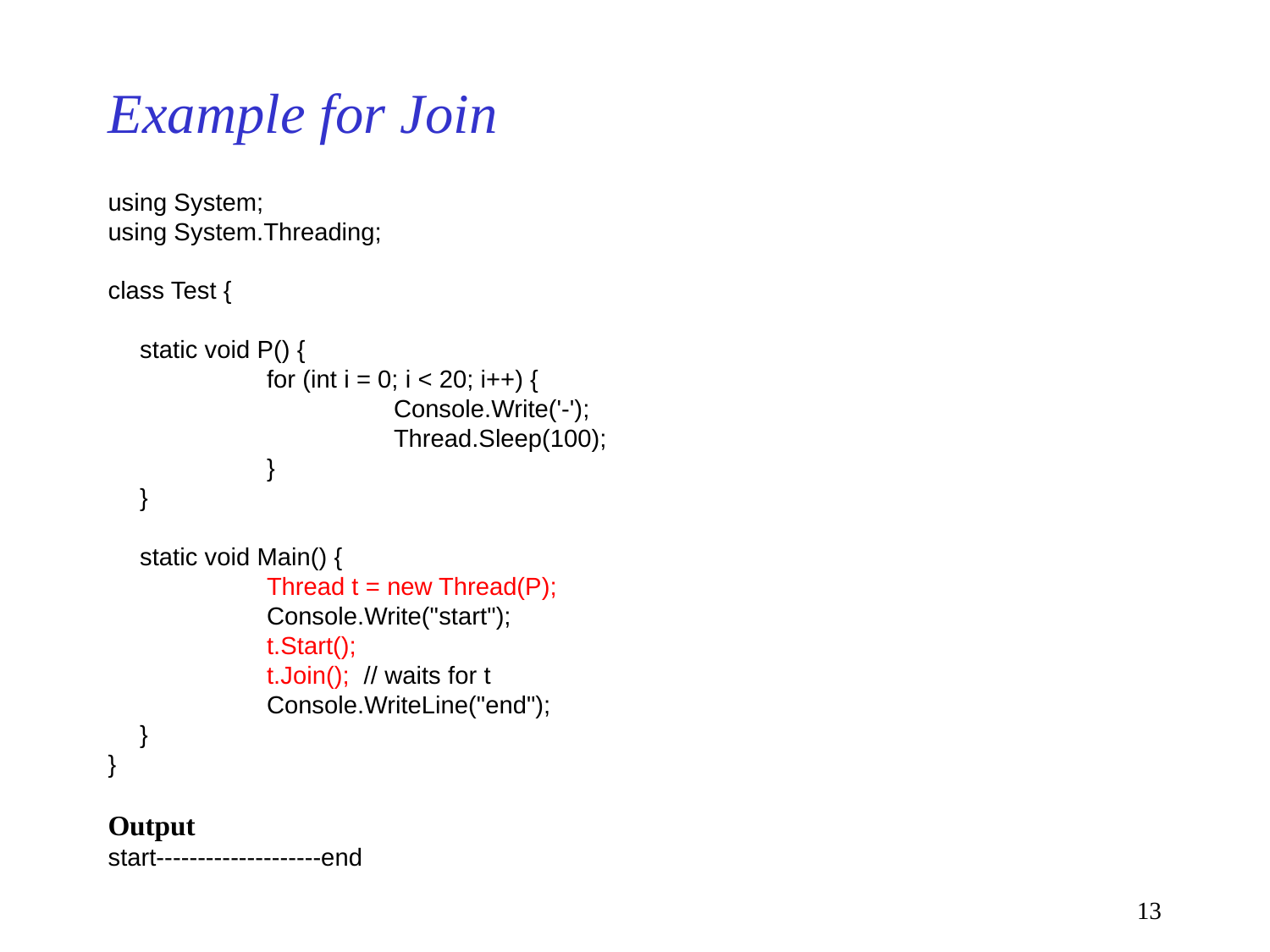

# Example for Join
using System;
using System.Threading;

class Test {

	static void P() {
		for (int i = 0; i < 20; i++) {
			Console.Write('-');
			Thread.Sleep(100);
		}
	}

	static void Main() {
		Thread t = new Thread(P);
		Console.Write("start");
		t.Start();
		t.Join();  // waits for t
		Console.WriteLine("end");
	}
}

Output
start--------------------end
13